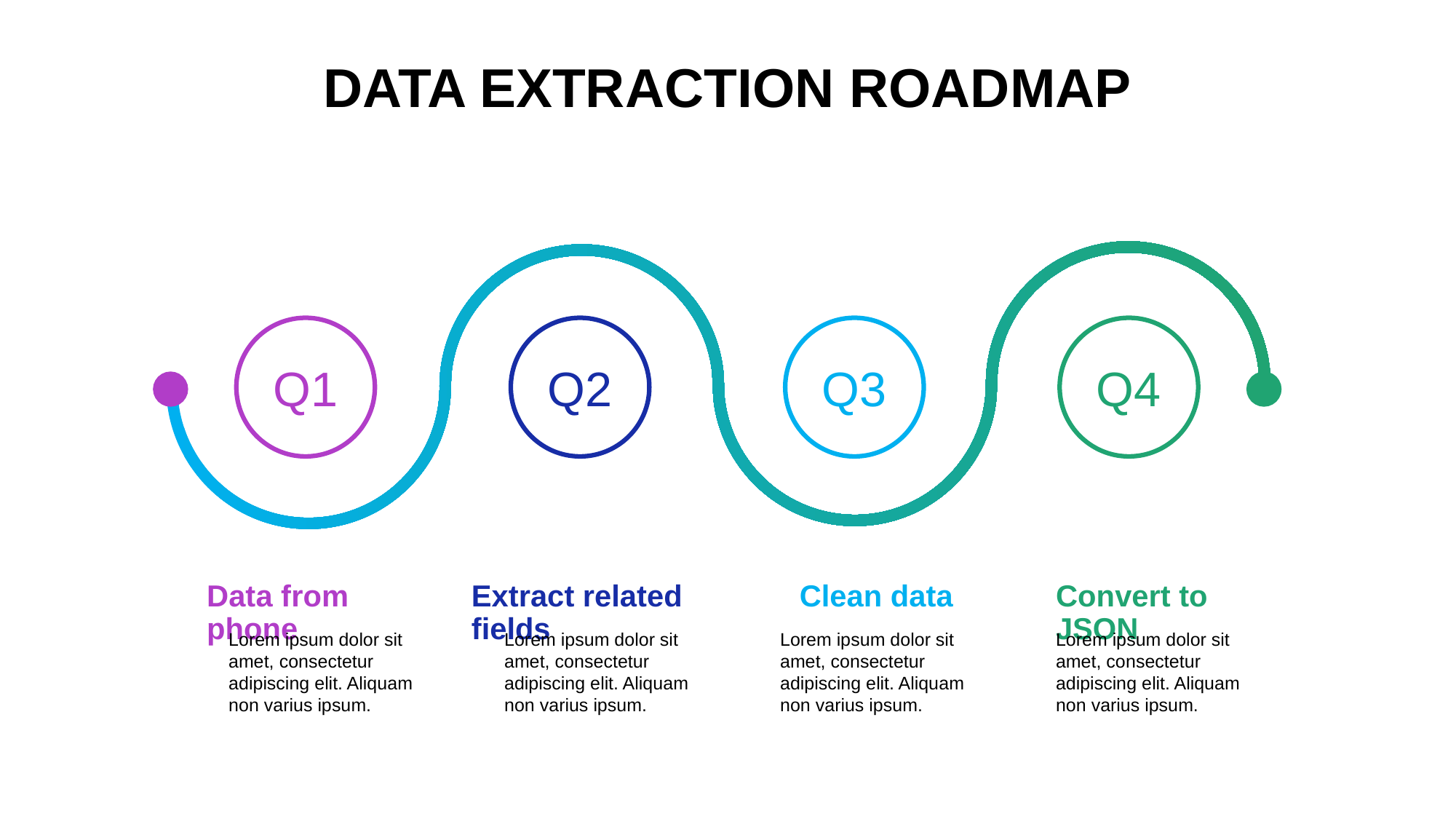

# Data extraction Roadmap

Q1
Q2
Q3
Q4

Data from phone
Extract related fields
Clean data
Convert to JSON
Lorem ipsum dolor sit amet, consectetur adipiscing elit. Aliquam non varius ipsum.

Lorem ipsum dolor sit amet, consectetur adipiscing elit. Aliquam non varius ipsum.

Lorem ipsum dolor sit amet, consectetur adipiscing elit. Aliquam non varius ipsum.

Lorem ipsum dolor sit amet, consectetur adipiscing elit. Aliquam non varius ipsum.